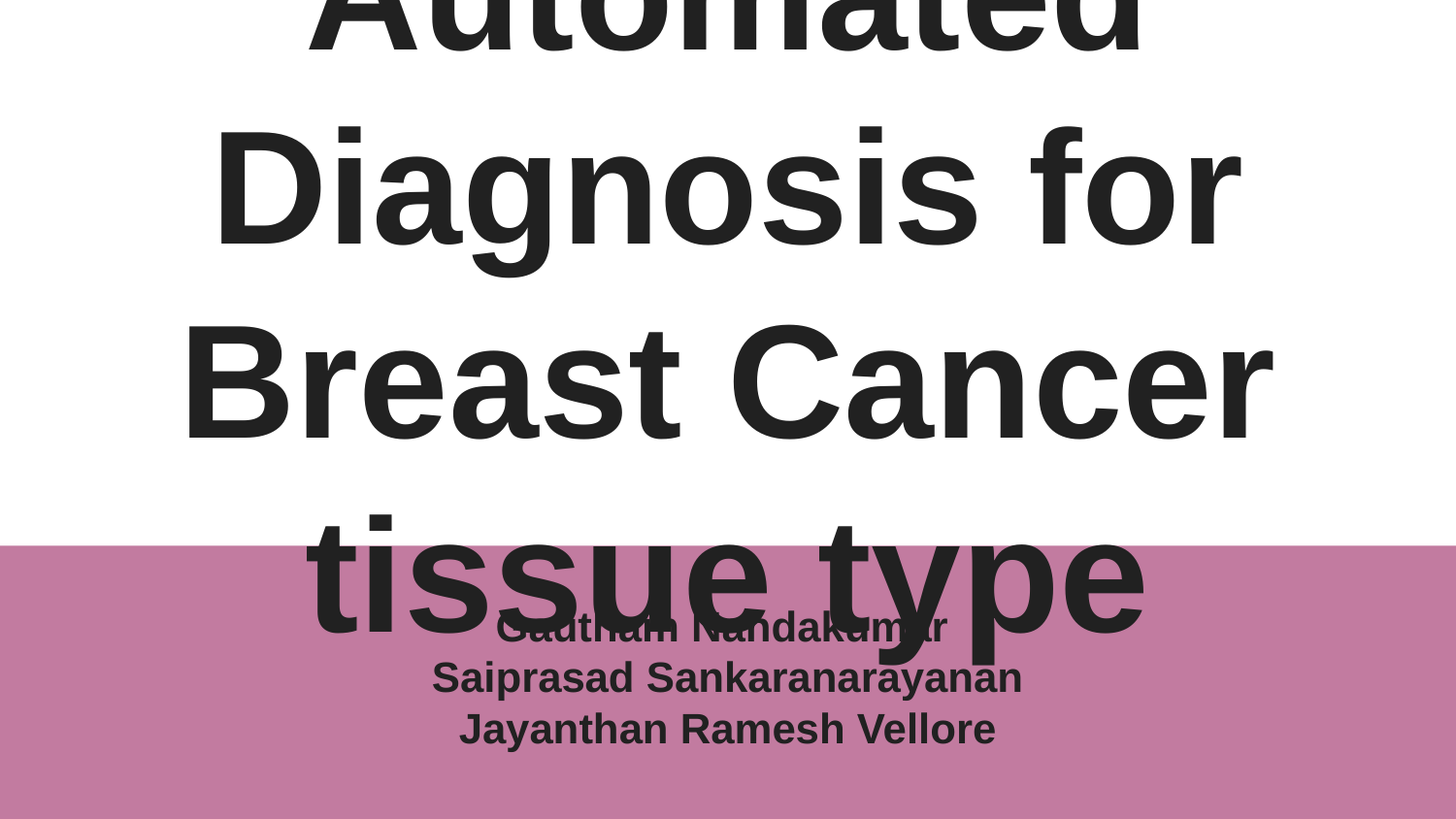

# Automated Diagnosis for Breast Cancer tissue type
Gautham Nandakumar
Saiprasad Sankaranarayanan
Jayanthan Ramesh Vellore